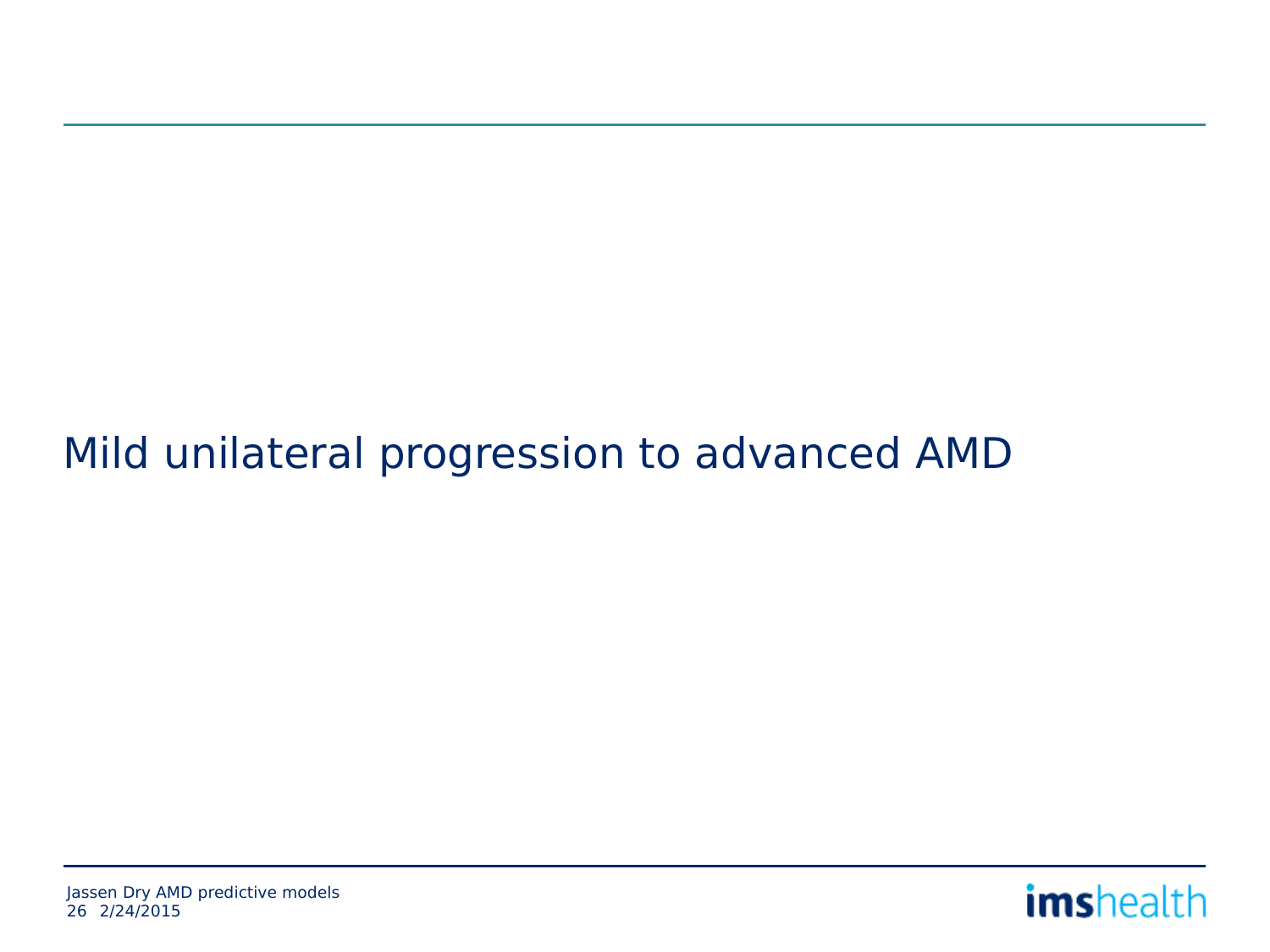

# Mild unilateral progression to advanced AMD
Jassen Dry AMD predictive models
2/24/2015
26